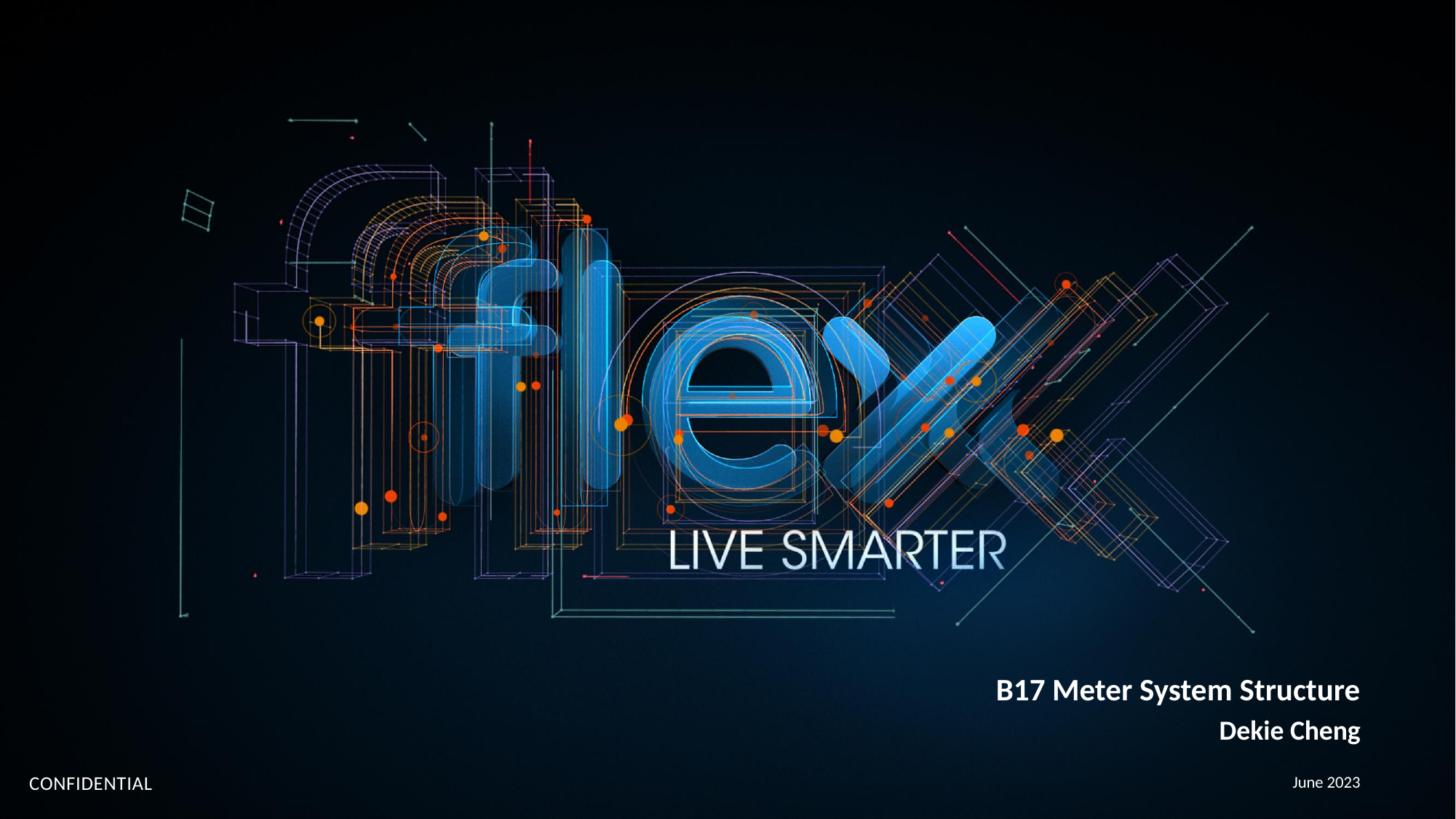

B17 Meter System Structure
Dekie Cheng
June 2023